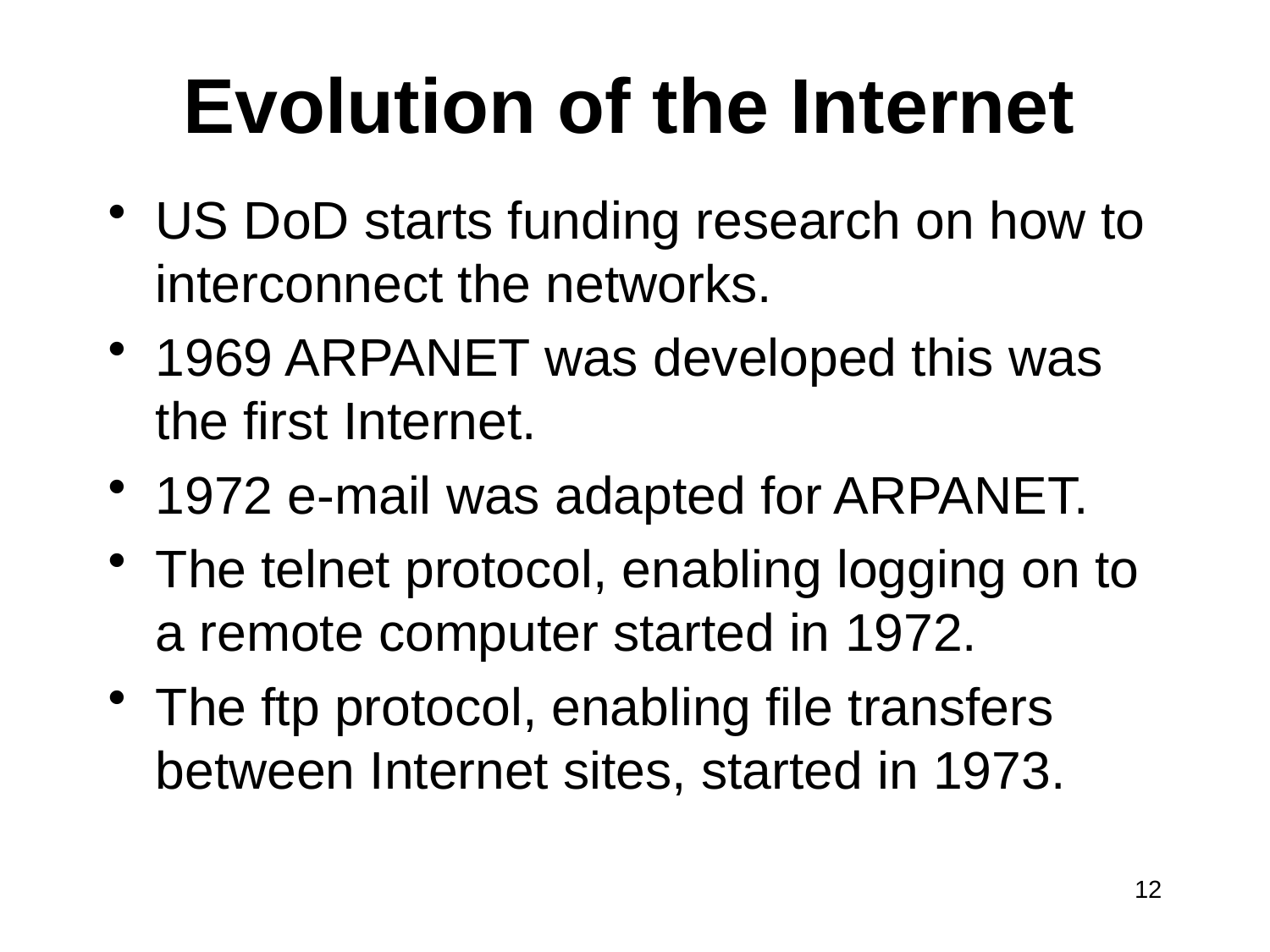

# Evolution of the Internet
US DoD starts funding research on how to interconnect the networks.
1969 ARPANET was developed this was the first Internet.
1972 e-mail was adapted for ARPANET.
The telnet protocol, enabling logging on to a remote computer started in 1972.
The ftp protocol, enabling file transfers between Internet sites, started in 1973.
12